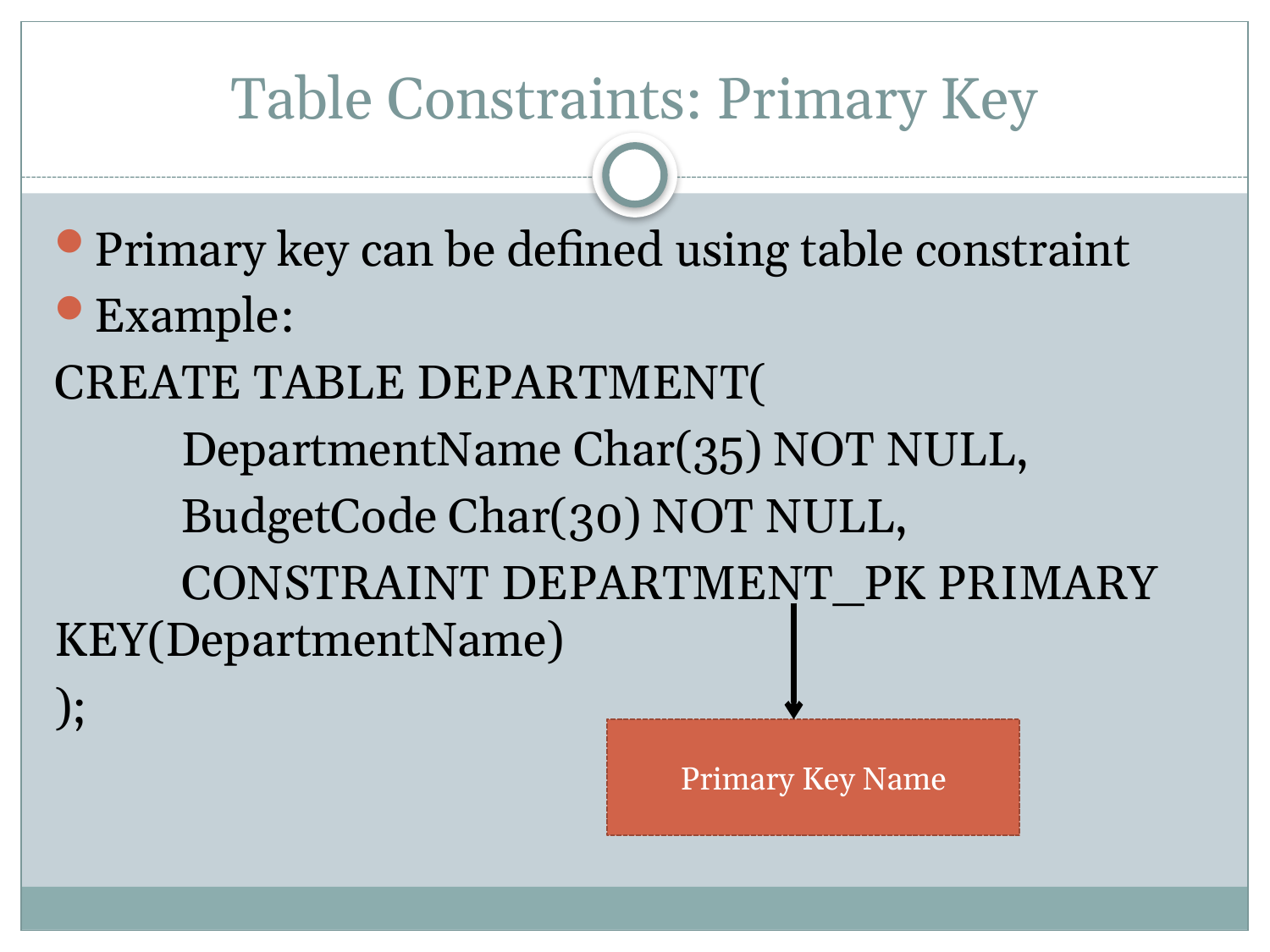

# Table Constraints: Primary Key
Primary key can be defined using table constraint
Example:
CREATE TABLE DEPARTMENT(
	DepartmentName Char(35) NOT NULL,
	BudgetCode Char(30) NOT NULL,
	CONSTRAINT DEPARTMENT_PK PRIMARY KEY(DepartmentName)
);
Primary Key Name